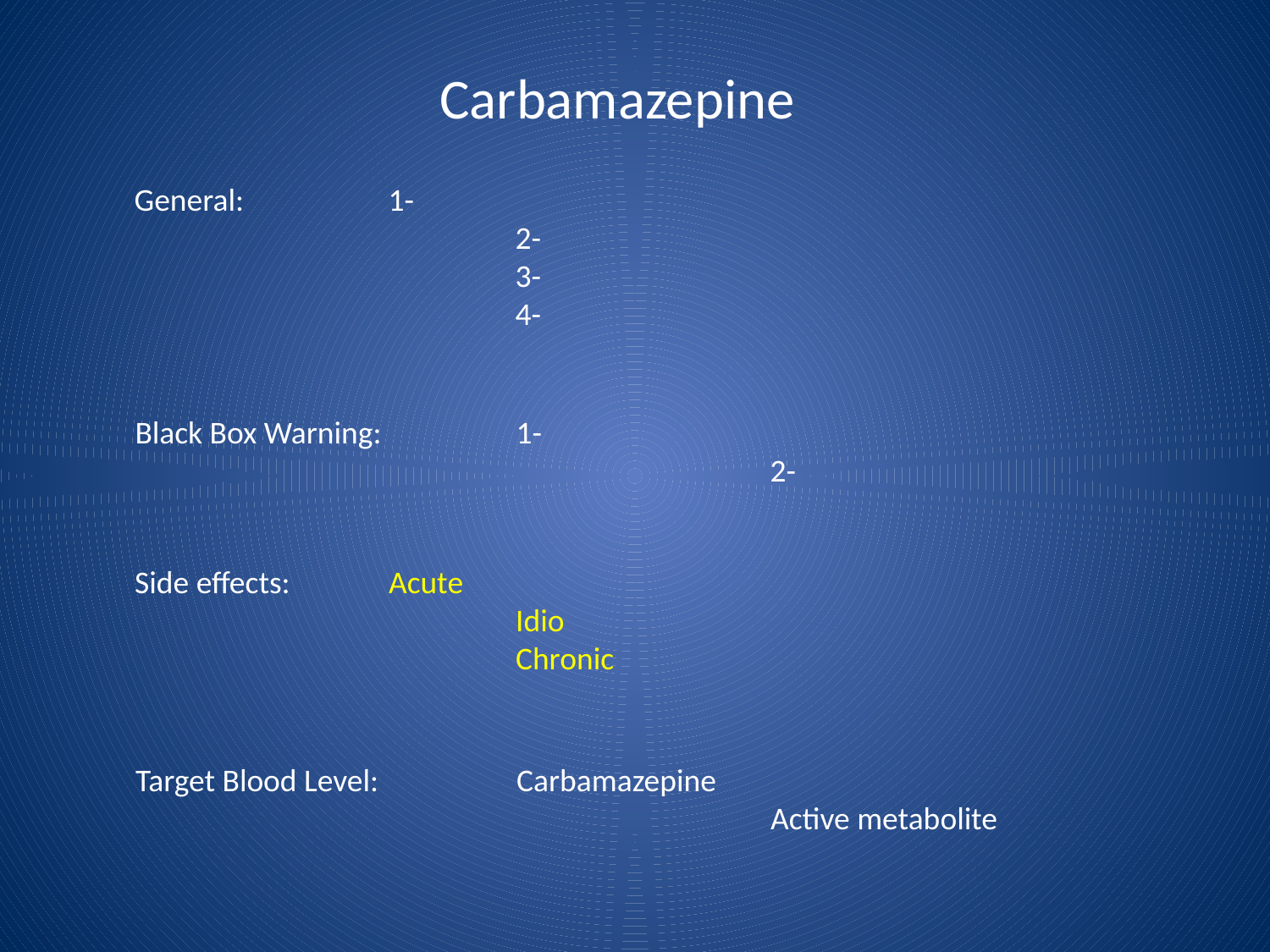

# Carbamazepine
General:		1-
			2-
			3-
			4-
Black Box Warning:		1-
					2-
Side effects:	Acute
			Idio
			Chronic
Target Blood Level:		Carbamazepine
					Active metabolite